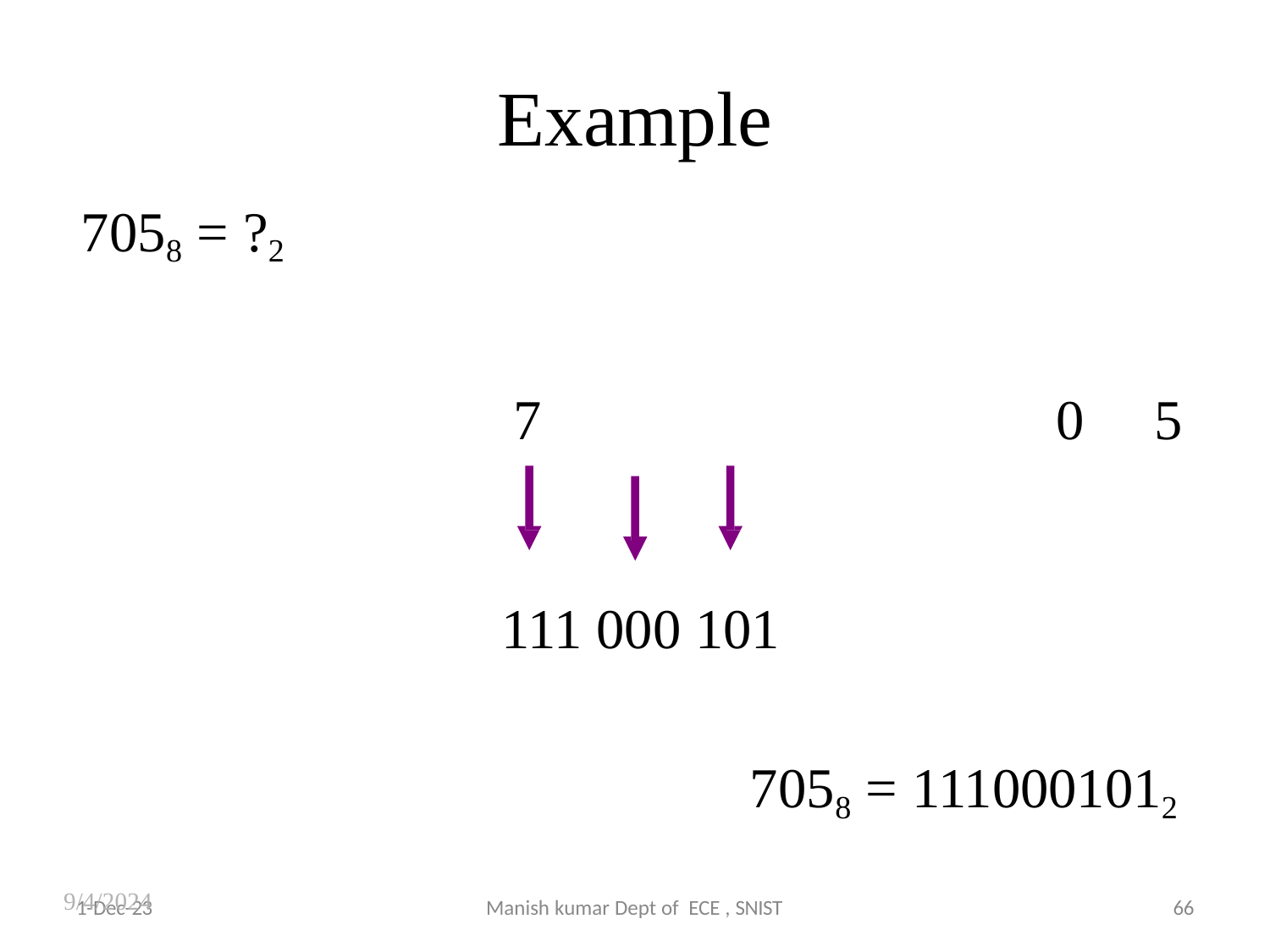

# Example
7058 = ?2

7	0	5

111 000 101

7058 = 1110001012

9/4/2024
66
1-Dec-23
Manish kumar Dept of ECE , SNIST